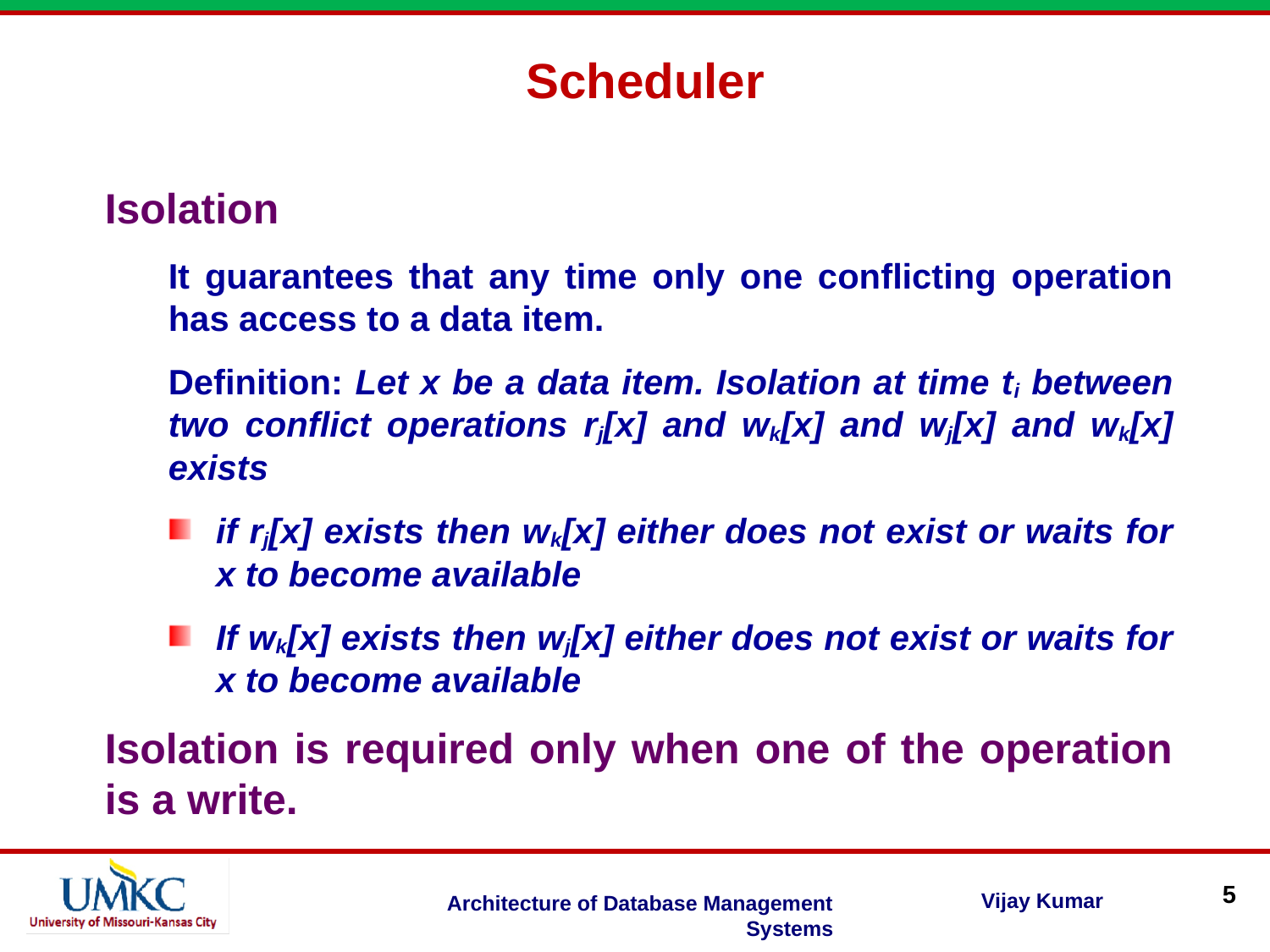

Scheduler
Isolation
It guarantees that any time only one conflicting operation has access to a data item.
Definition: Let x be a data item. Isolation at time ti between two conflict operations rj[x] and wk[x] and wj[x] and wk[x] exists
if rj[x] exists then wk[x] either does not exist or waits for x to become available
If wk[x] exists then wj[x] either does not exist or waits for x to become available
Isolation is required only when one of the operation is a write.
5